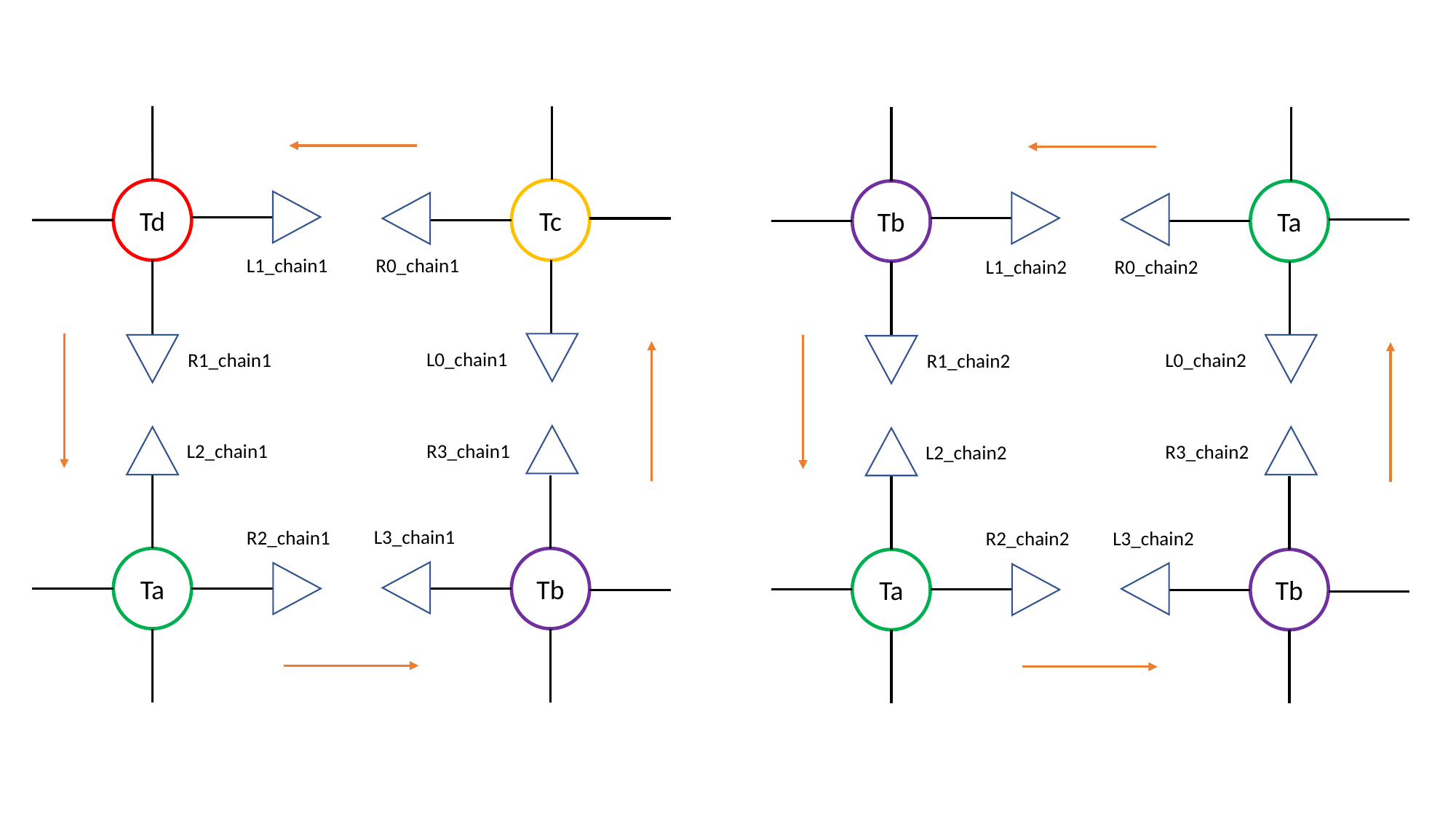

Tc
Td
Ta
Tb

L1_chain1
R0_chain1
L1_chain2
R0_chain2

L0_chain1
R1_chain1
L0_chain2
R1_chain2

R3_chain1
L2_chain1
R3_chain2
L2_chain2
L3_chain1
R2_chain1
L3_chain2
R2_chain2
Ta
Tb
Ta
Tb